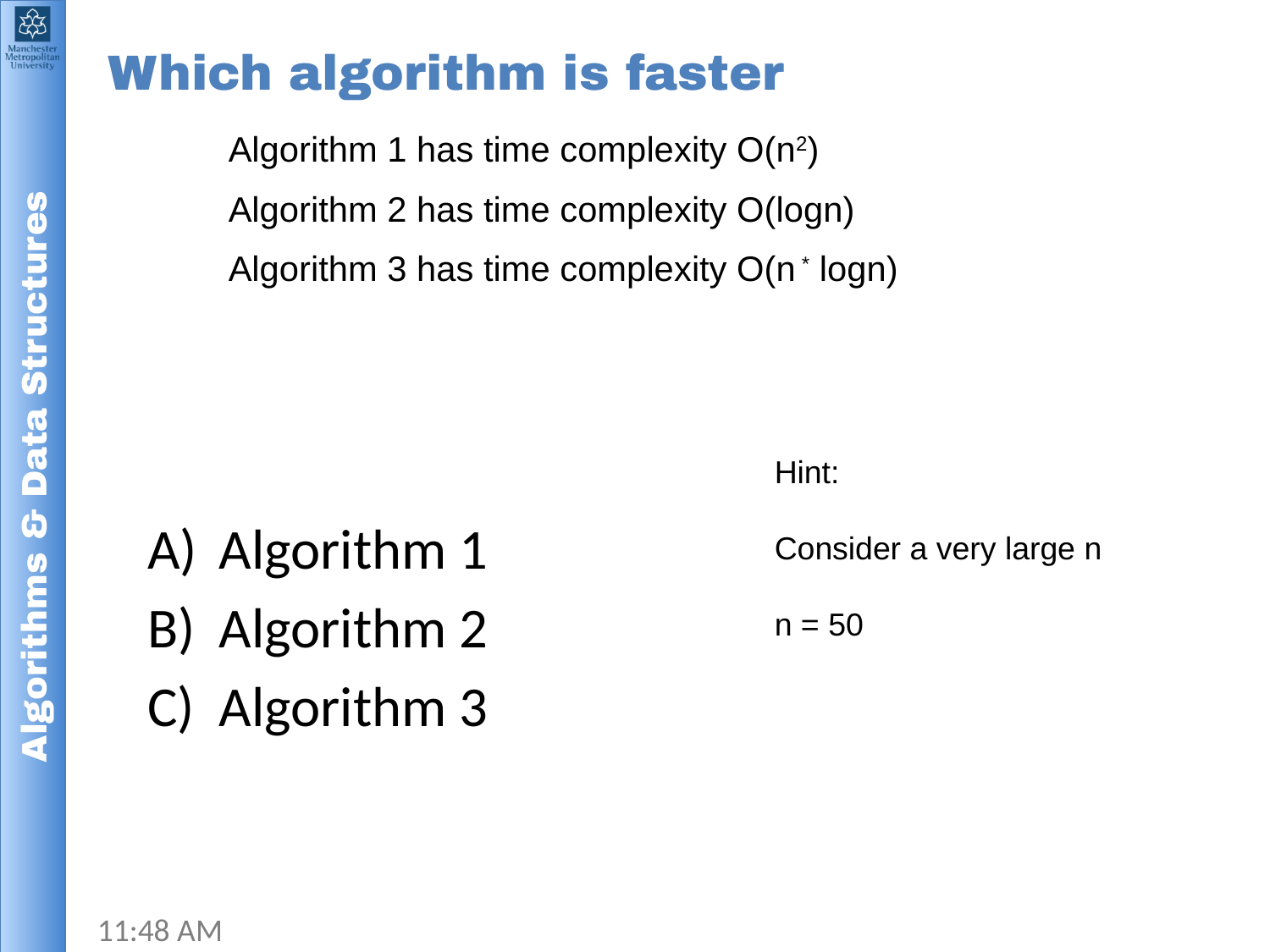

# Which algorithm is faster
Algorithm 1 has time complexity O(n2)
Algorithm 2 has time complexity O(logn)
Algorithm 3 has time complexity O(n * logn)
Hint:

Consider a very large n

n = 50

Algorithm 1
Algorithm 2
Algorithm 3